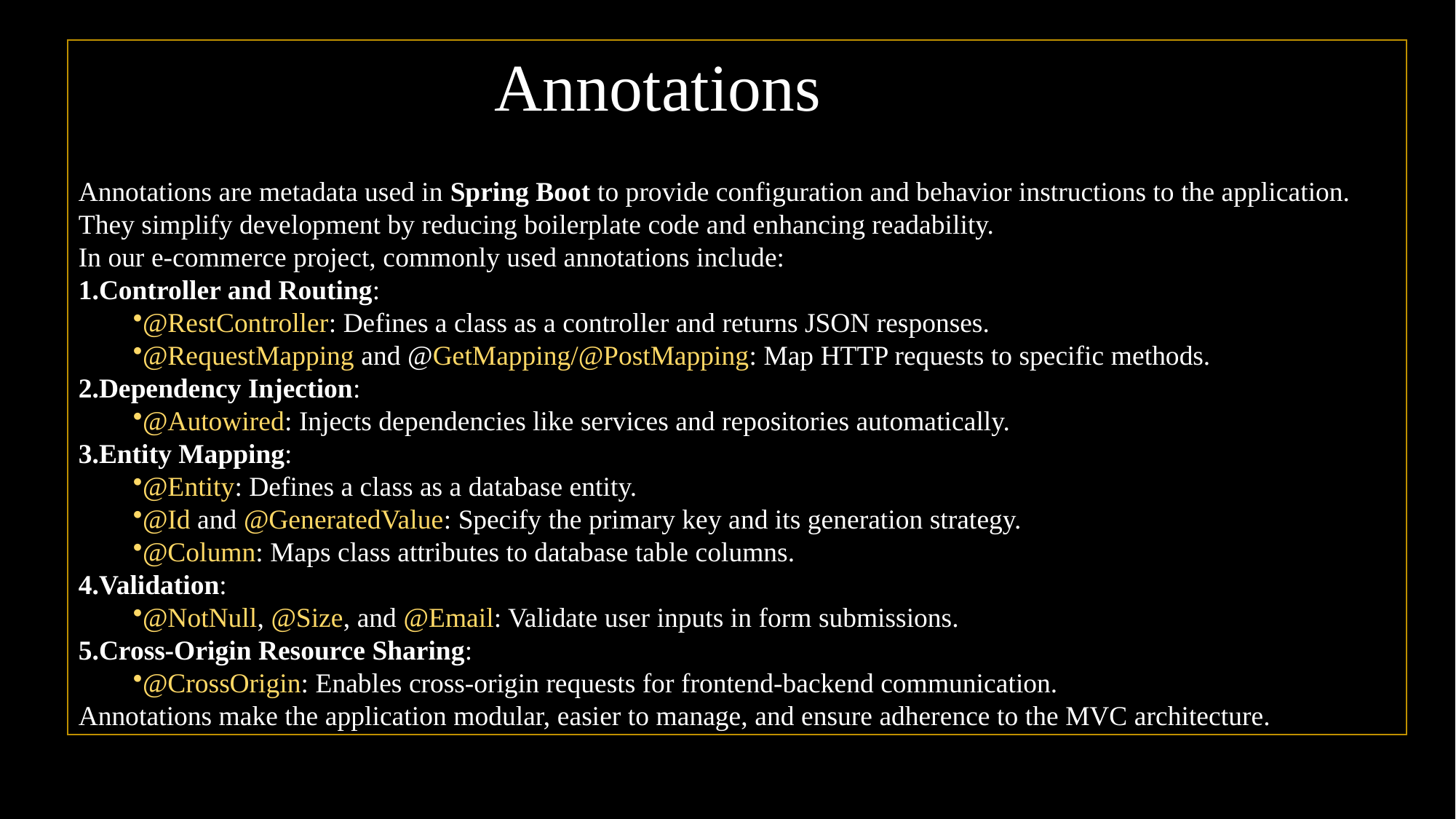

# Annotations

Annotations are metadata used in Spring Boot to provide configuration and behavior instructions to the application.
They simplify development by reducing boilerplate code and enhancing readability.
In our e-commerce project, commonly used annotations include:
Controller and Routing:
@RestController: Defines a class as a controller and returns JSON responses.
@RequestMapping and @GetMapping/@PostMapping: Map HTTP requests to specific methods.
Dependency Injection:
@Autowired: Injects dependencies like services and repositories automatically.
Entity Mapping:
@Entity: Defines a class as a database entity.
@Id and @GeneratedValue: Specify the primary key and its generation strategy.
@Column: Maps class attributes to database table columns.
Validation:
@NotNull, @Size, and @Email: Validate user inputs in form submissions.
Cross-Origin Resource Sharing:
@CrossOrigin: Enables cross-origin requests for frontend-backend communication.
Annotations make the application modular, easier to manage, and ensure adherence to the MVC architecture.